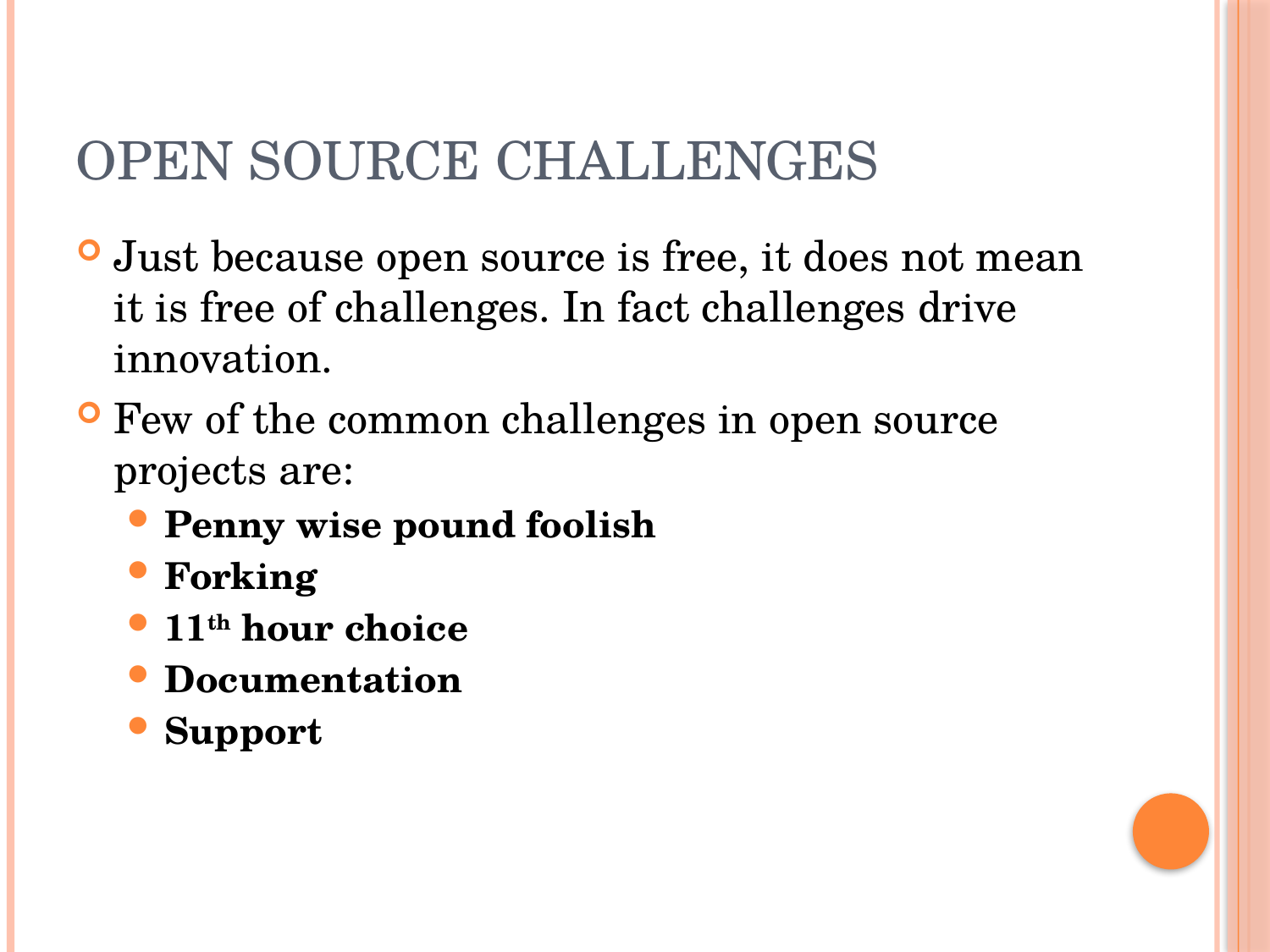

# Open Source Challenges
Just because open source is free, it does not mean it is free of challenges. In fact challenges drive innovation.
Few of the common challenges in open source projects are:
Penny wise pound foolish
Forking
11th hour choice
Documentation
Support